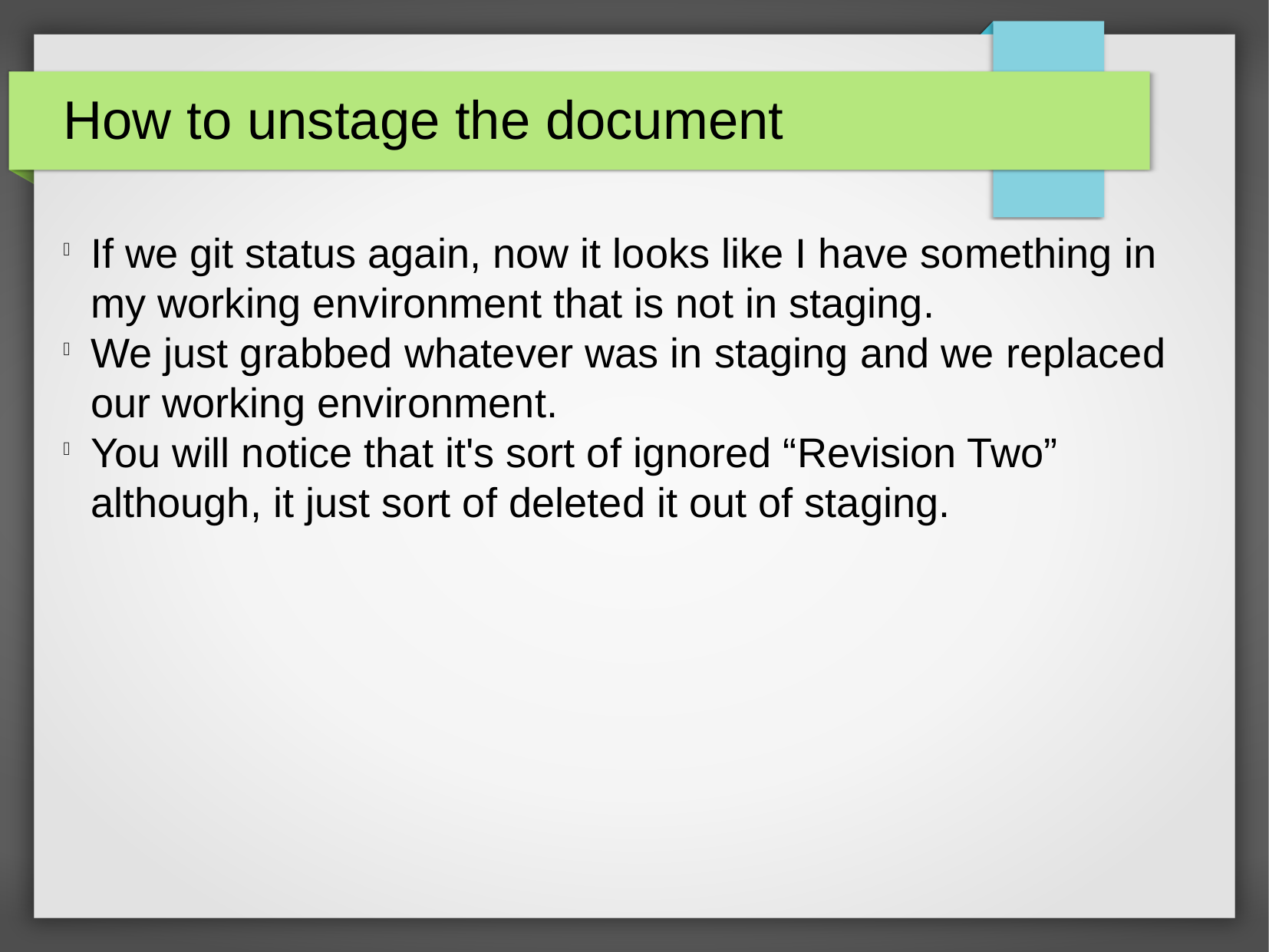

How to unstage the document
If we git status again, now it looks like I have something in my working environment that is not in staging.
We just grabbed whatever was in staging and we replaced our working environment.
You will notice that it's sort of ignored “Revision Two” although, it just sort of deleted it out of staging.